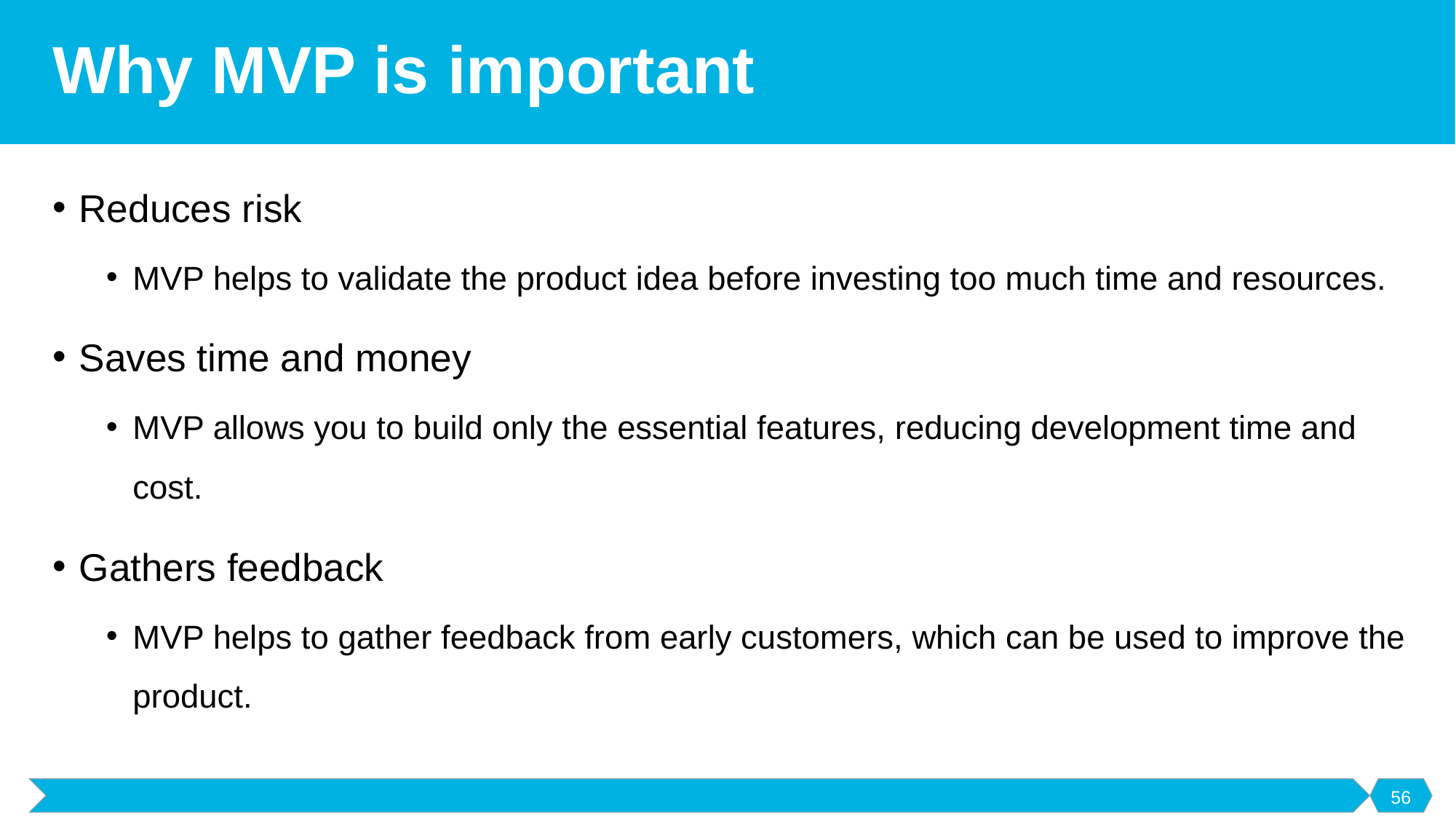

# Why MVP is important
Reduces risk
MVP helps to validate the product idea before investing too much time and resources.
Saves time and money
MVP allows you to build only the essential features, reducing development time and cost.
Gathers feedback
MVP helps to gather feedback from early customers, which can be used to improve the product.
56